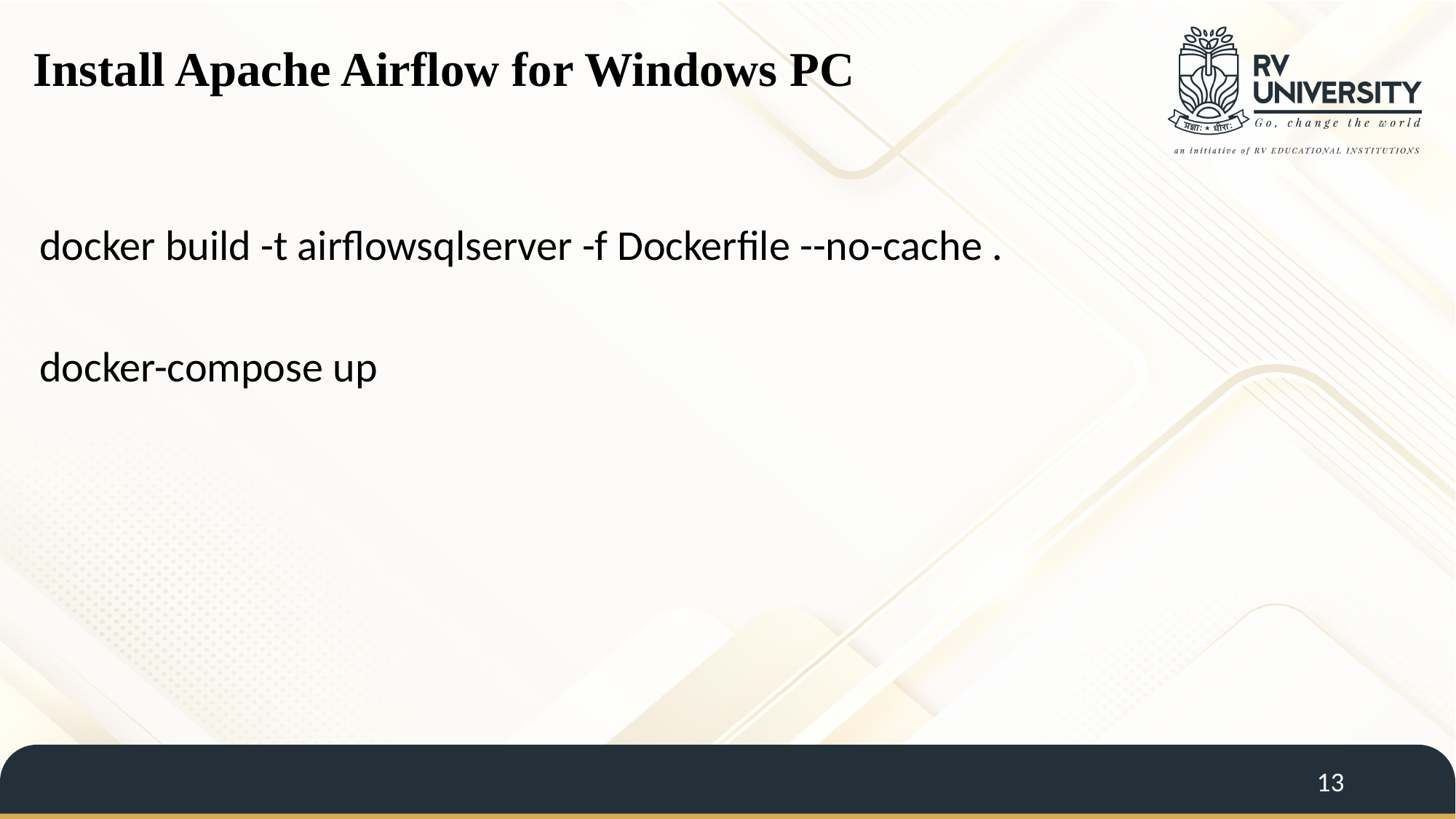

Install Apache Airflow for Windows PC

docker build -t airflowsqlserver -f Dockerfile --no-cache .

docker-compose up
13